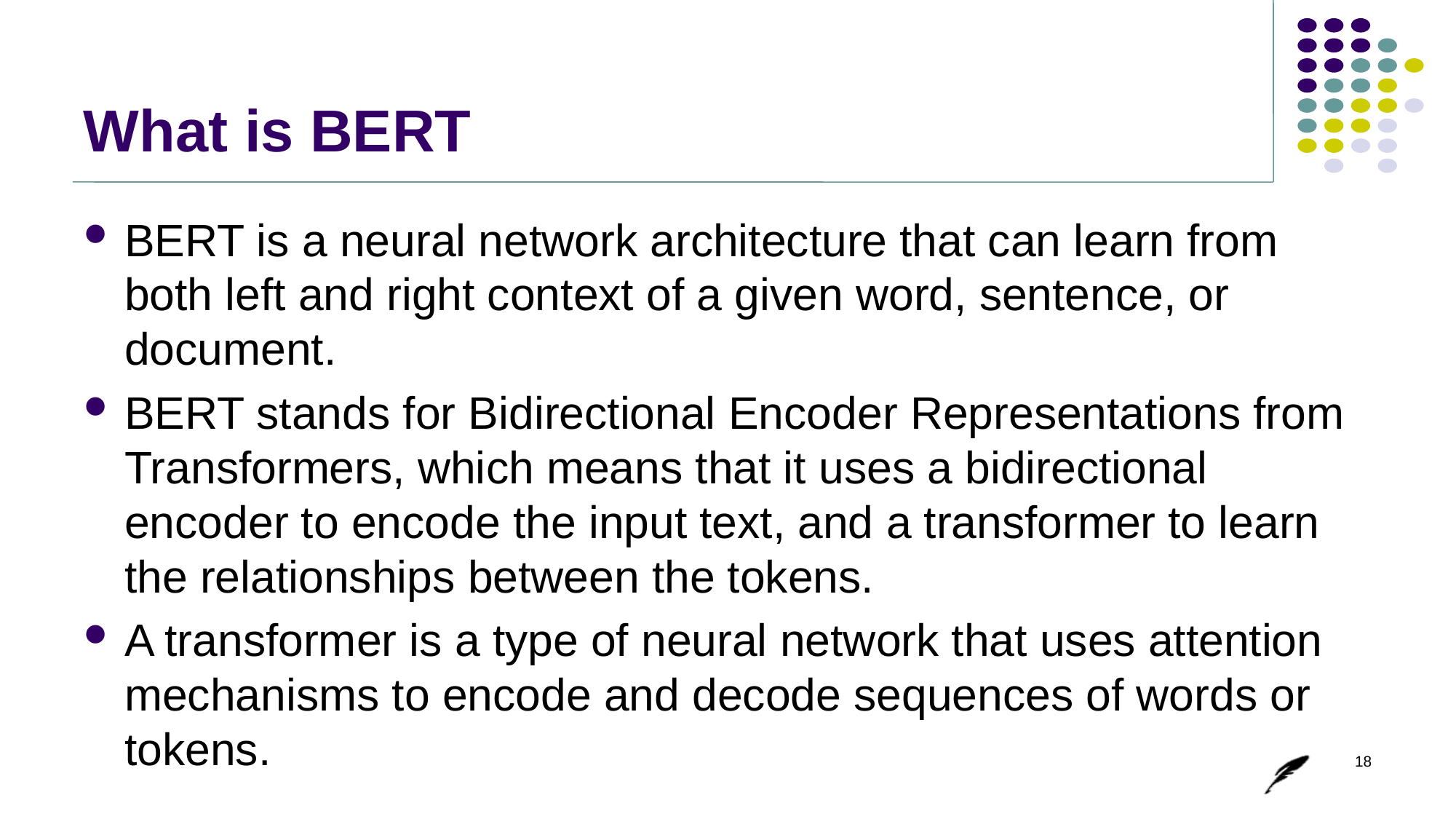

# What is BERT
BERT is a neural network architecture that can learn from both left and right context of a given word, sentence, or document.
BERT stands for Bidirectional Encoder Representations from Transformers, which means that it uses a bidirectional encoder to encode the input text, and a transformer to learn the relationships between the tokens.
A transformer is a type of neural network that uses attention mechanisms to encode and decode sequences of words or tokens.
18